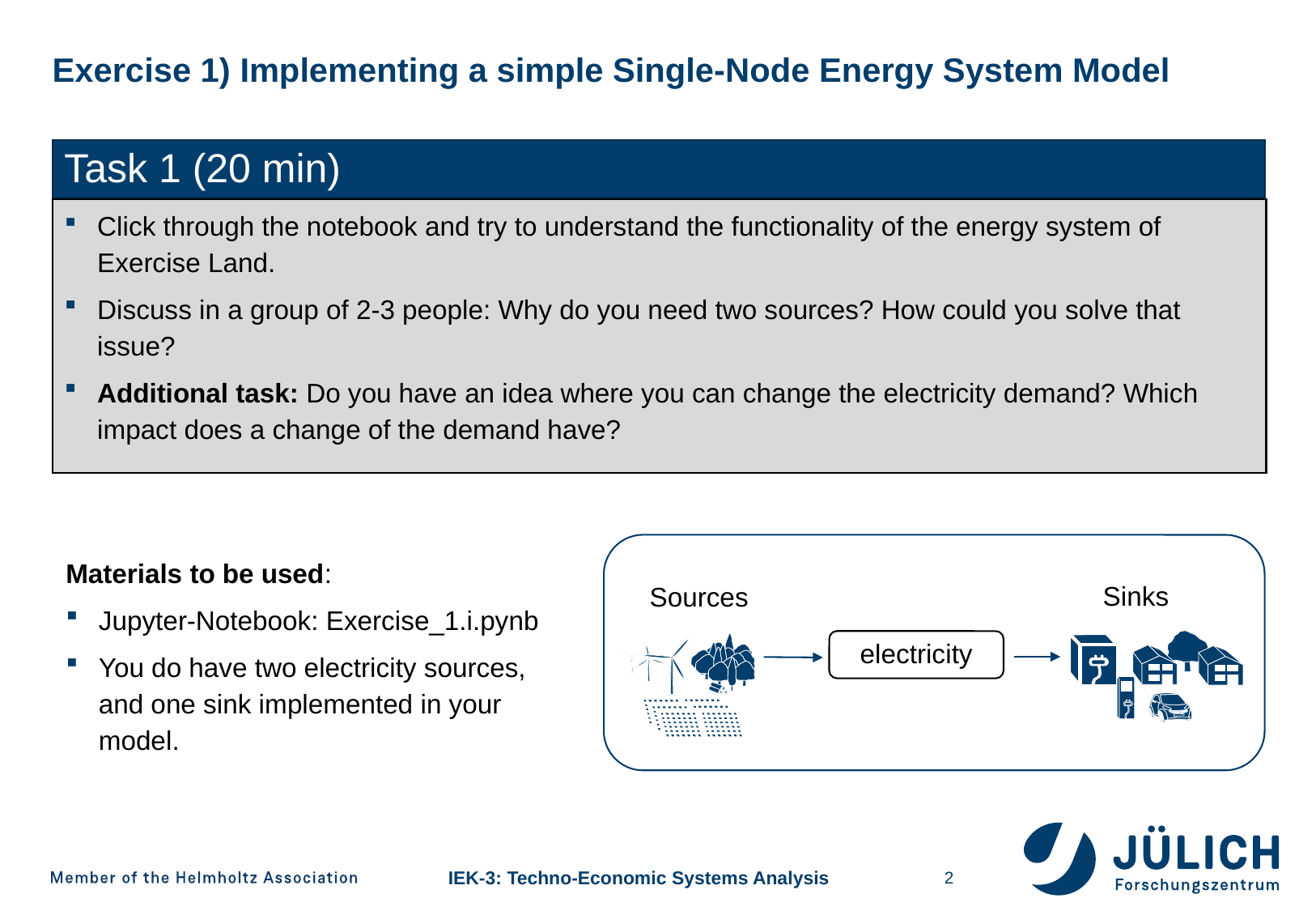

# Exercise 1) Implementing a simple Single-Node Energy System Model
Task 1 (20 min)

Click through the notebook and try to understand the functionality of the energy system of Exercise Land.
Discuss in a group of 2-3 people: Why do you need two sources? How could you solve that issue?
Additional task: Do you have an idea where you can change the electricity demand? Which impact does a change of the demand have?

Materials to be used:
Jupyter-Notebook: Exercise_1.i.pynb
You do have two electricity sources, and one sink implemented in your model.

Sinks
Sources

electricity

2